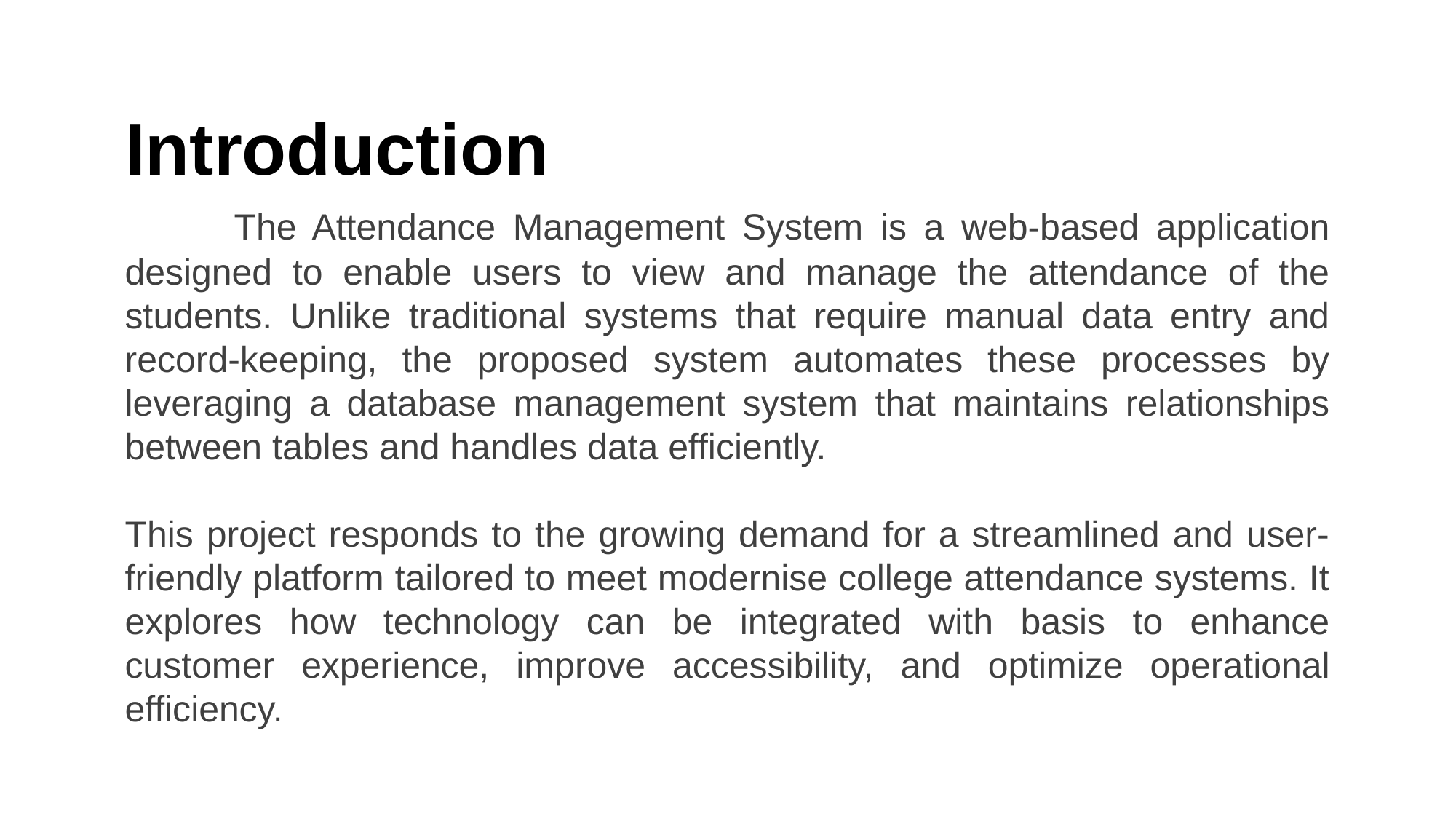

# Introduction
	The Attendance Management System is a web-based application designed to enable users to view and manage the attendance of the students. Unlike traditional systems that require manual data entry and record-keeping, the proposed system automates these processes by leveraging a database management system that maintains relationships between tables and handles data efficiently.

This project responds to the growing demand for a streamlined and user-friendly platform tailored to meet modernise college attendance systems. It explores how technology can be integrated with basis to enhance customer experience, improve accessibility, and optimize operational efficiency.